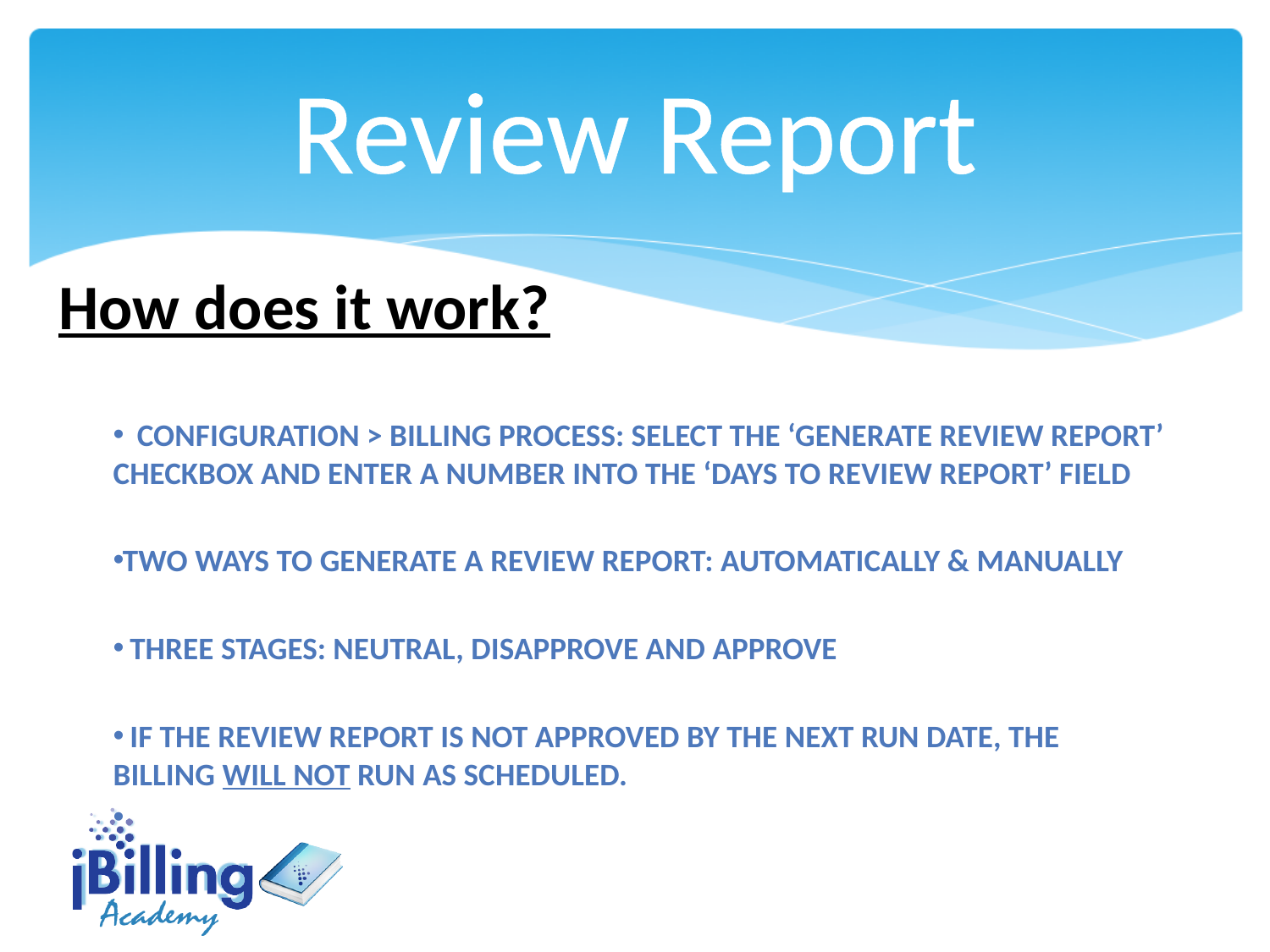

Review Report
How does it work?
  configuration > Billing Process: select the ‘generate review report’ checkbox and enter a number into the ‘Days to review report’ field

Two ways to generate a review report: Automatically & Manually

 Three Stages: Neutral, disapprove and approve

 if the review report is not approved by the next run date, the billing will not run as scheduled.